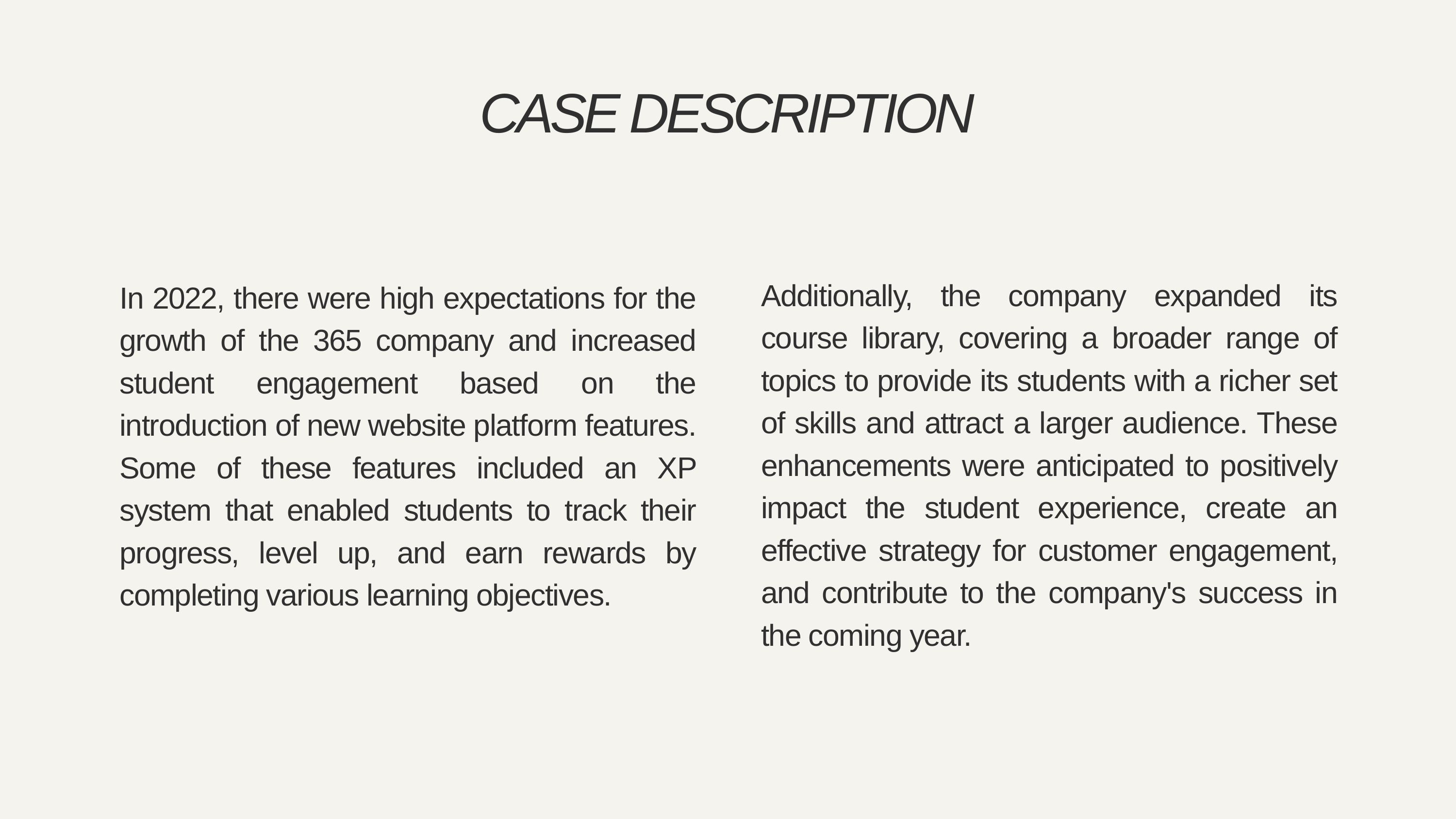

CASE DESCRIPTION

Additionally, the company expanded its course library, covering a broader range of topics to provide its students with a richer set of skills and attract a larger audience. These enhancements were anticipated to positively impact the student experience, create an effective strategy for customer engagement, and contribute to the company's success in the coming year.
In 2022, there were high expectations for the growth of the 365 company and increased student engagement based on the introduction of new website platform features. Some of these features included an XP system that enabled students to track their progress, level up, and earn rewards by completing various learning objectives.